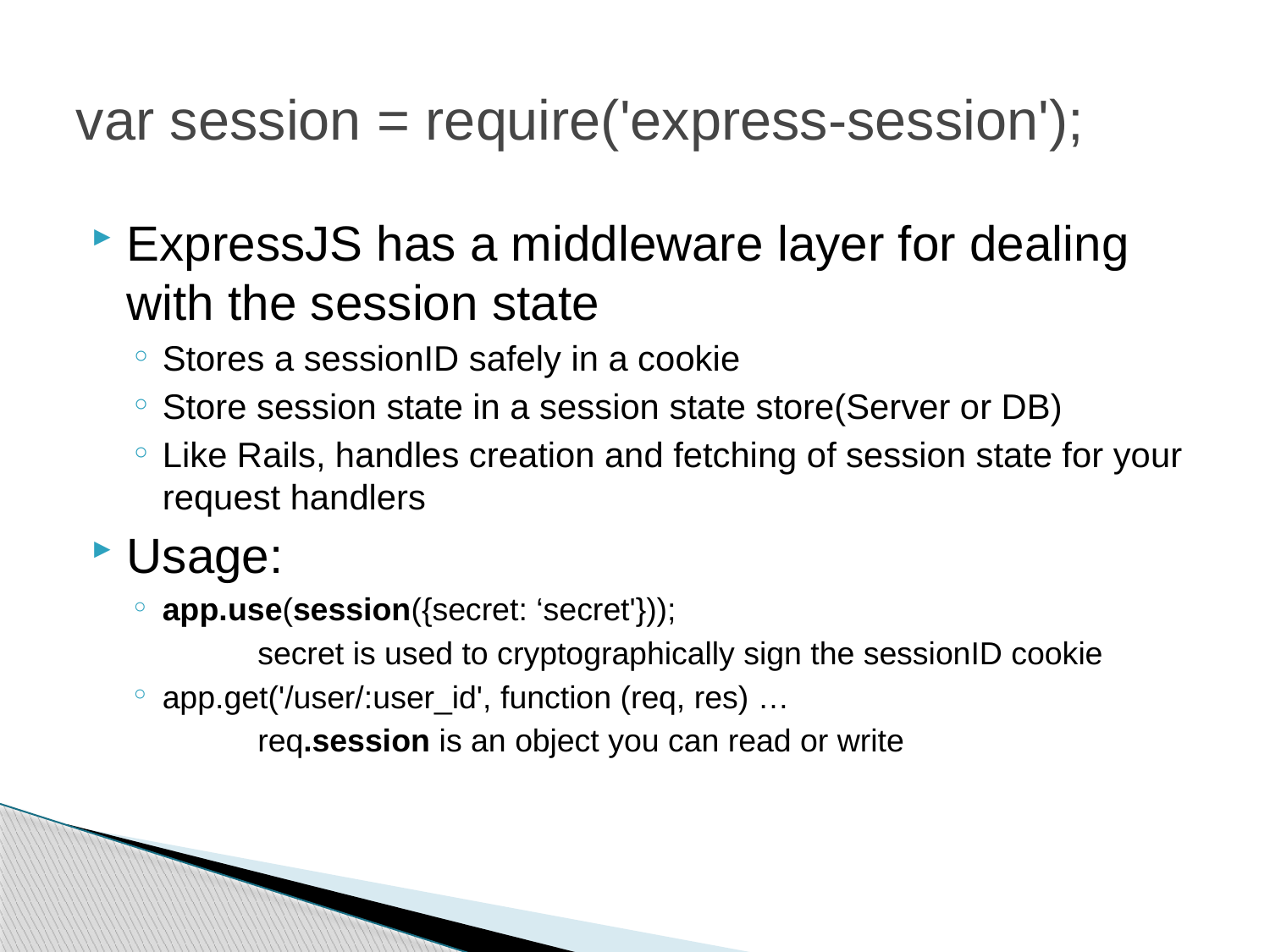

# var session = require('express-session');
ExpressJS has a middleware layer for dealing with the session state
Stores a sessionID safely in a cookie
Store session state in a session state store(Server or DB)
Like Rails, handles creation and fetching of session state for your request handlers
Usage:
app.use(session({secret: ‘secret'}));
	secret is used to cryptographically sign the sessionID cookie
app.get('/user/:user_id', function (req, res) …
	req.session is an object you can read or write